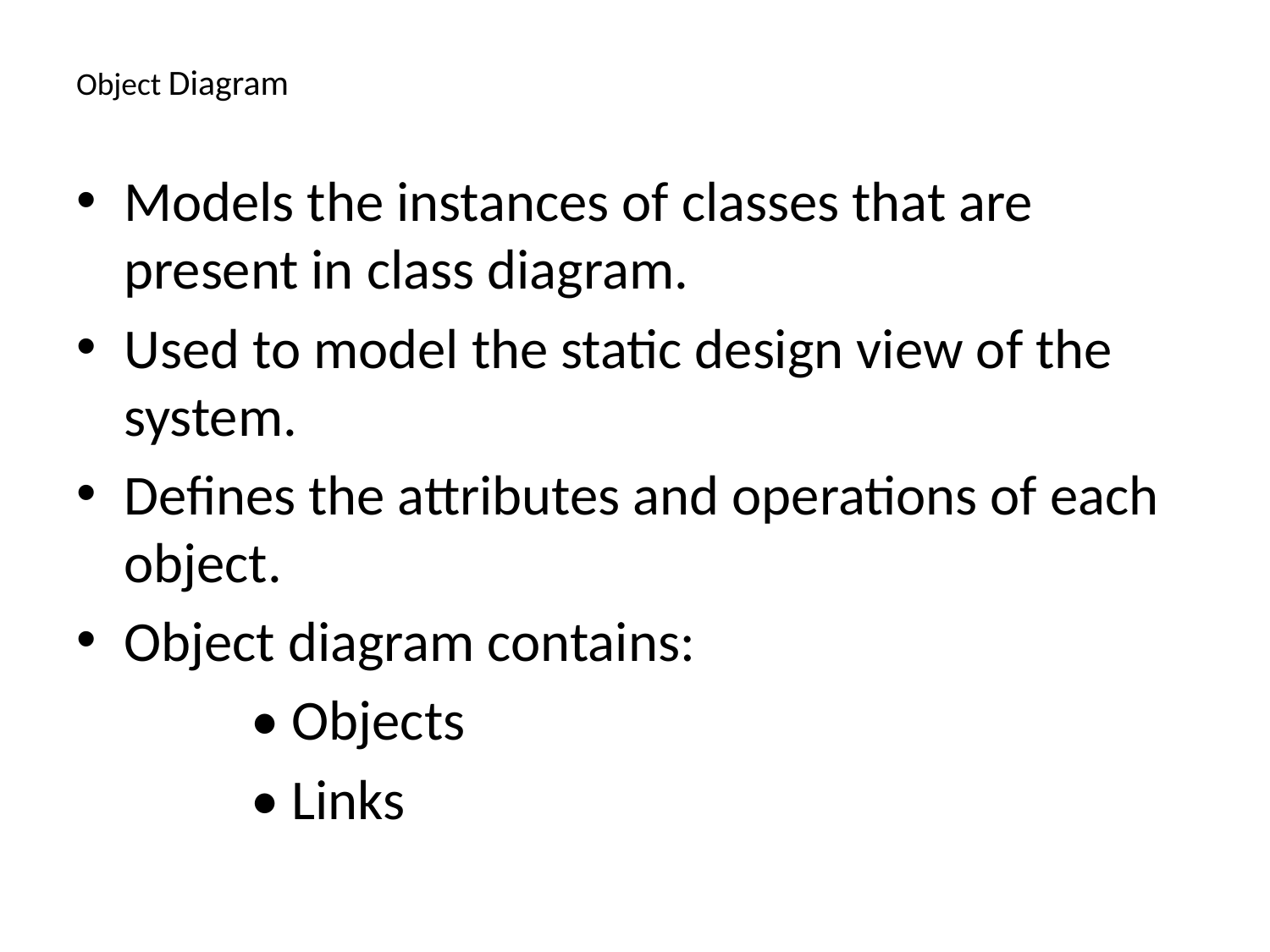

# Object Diagram
Models the instances of classes that are present in class diagram.
Used to model the static design view of the system.
Defines the attributes and operations of each object.
Object diagram contains:
		• Objects
		• Links